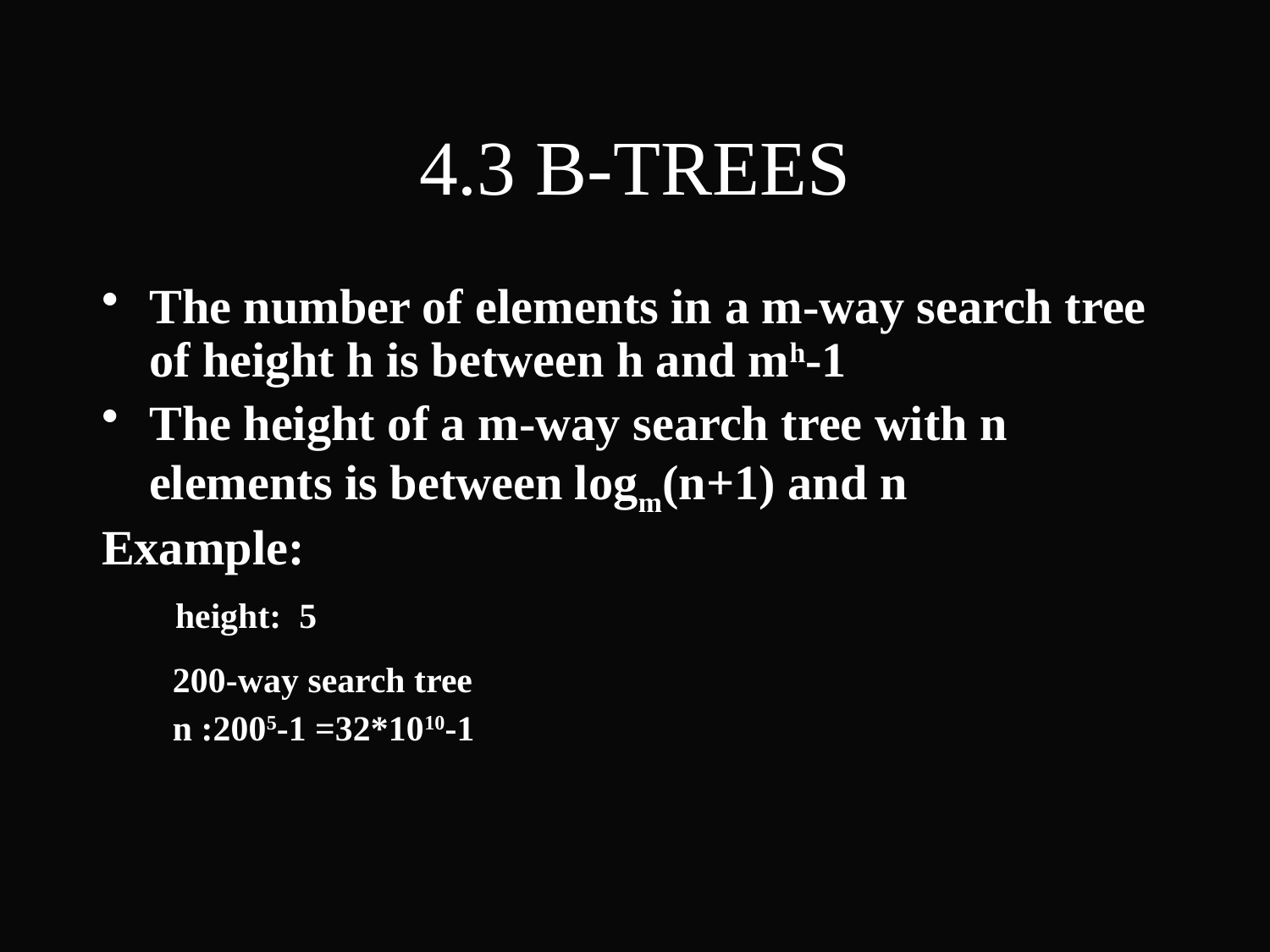

4.3 B-TREES
The number of elements in a m-way search tree of height h is between h and mh-1
The height of a m-way search tree with n elements is between logm(n+1) and n
Example:
      height:  5
        200-way search tree
        n :2005-1 =32*1010-1